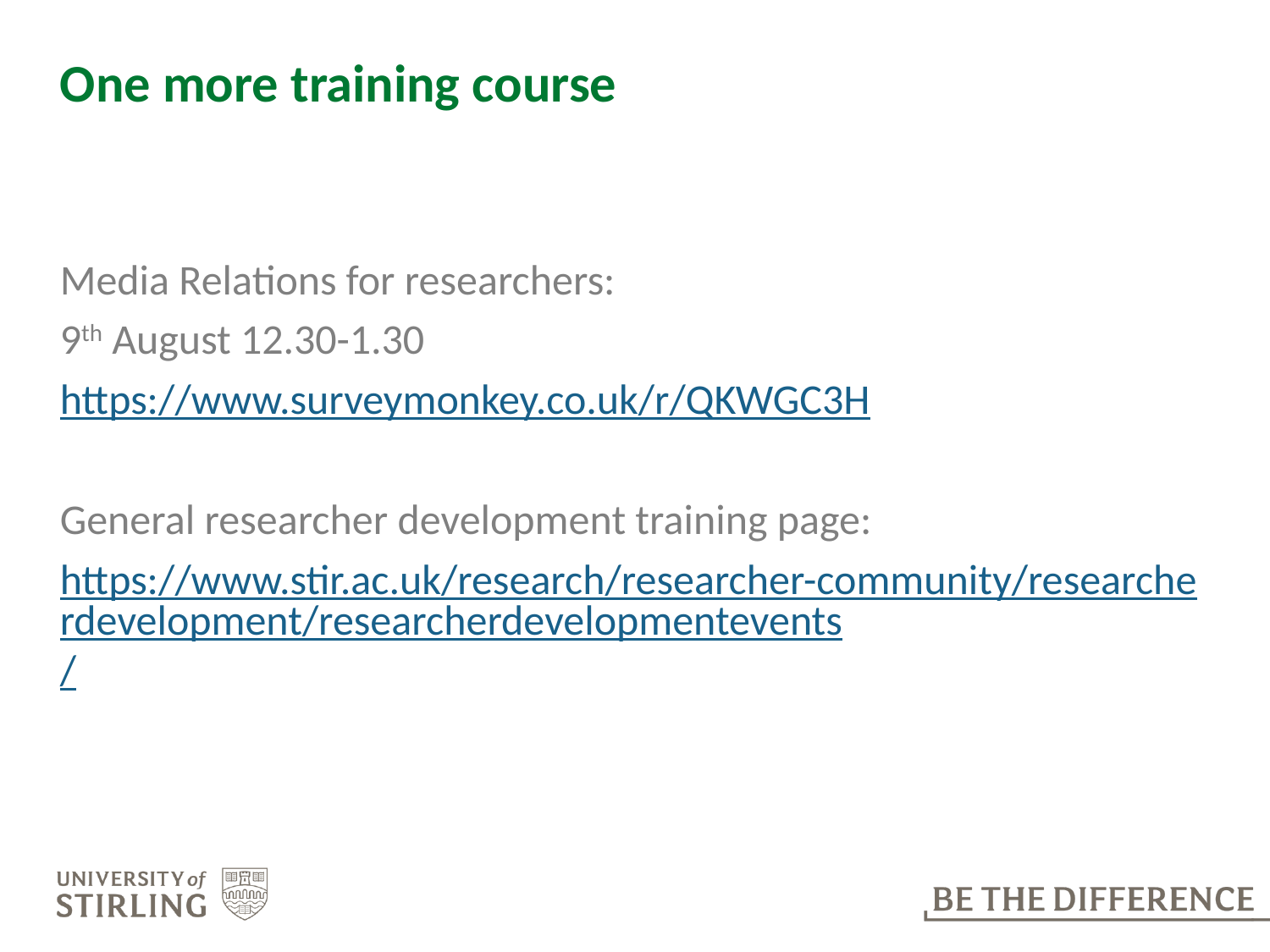

# One more training course
Media Relations for researchers:
9th August 12.30-1.30
https://www.surveymonkey.co.uk/r/QKWGC3H

General researcher development training page:
https://www.stir.ac.uk/research/researcher-community/researcherdevelopment/researcherdevelopmentevents/